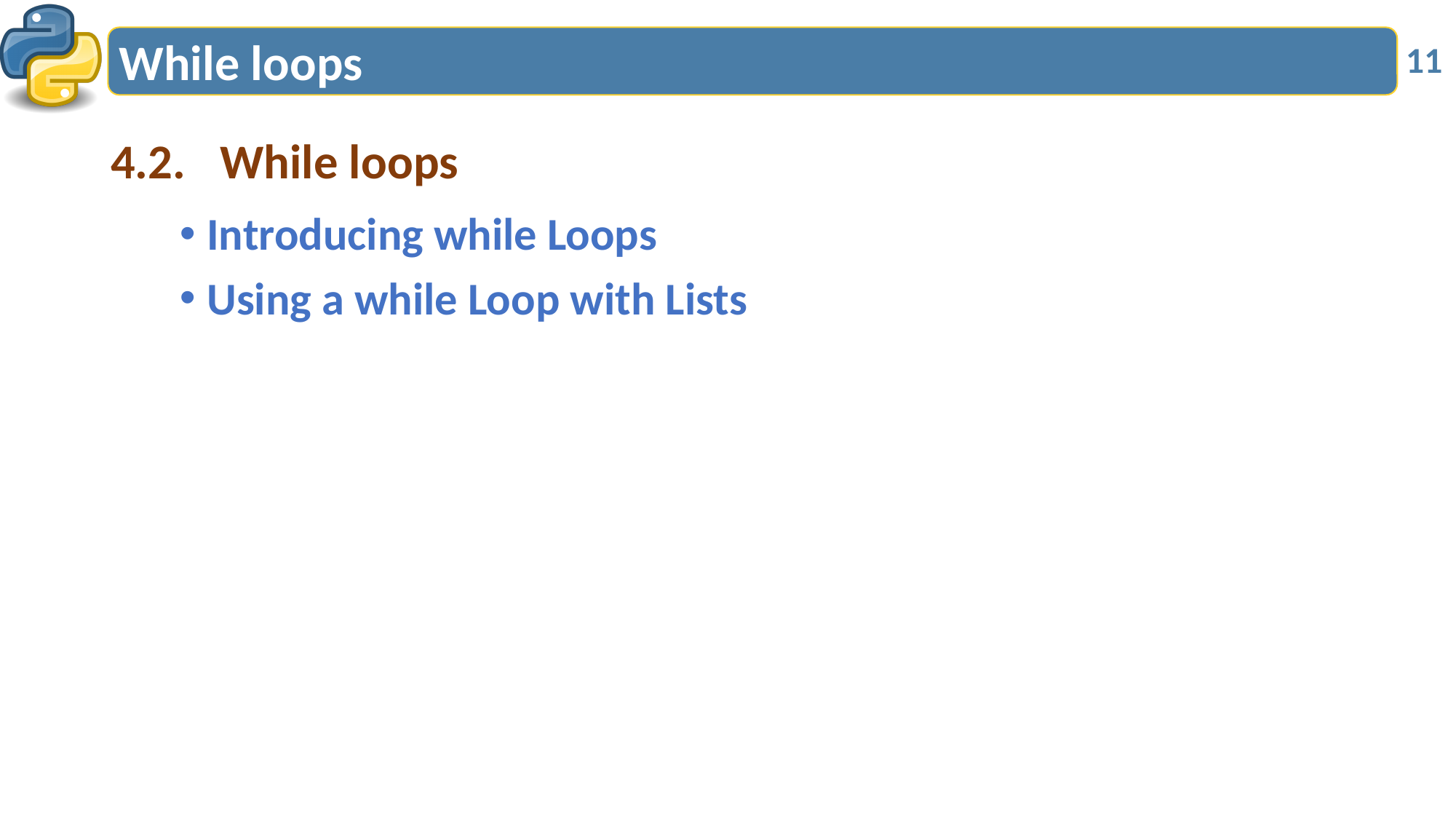

# While loops
11
4.2.	While loops
Introducing while Loops
Using a while Loop with Lists